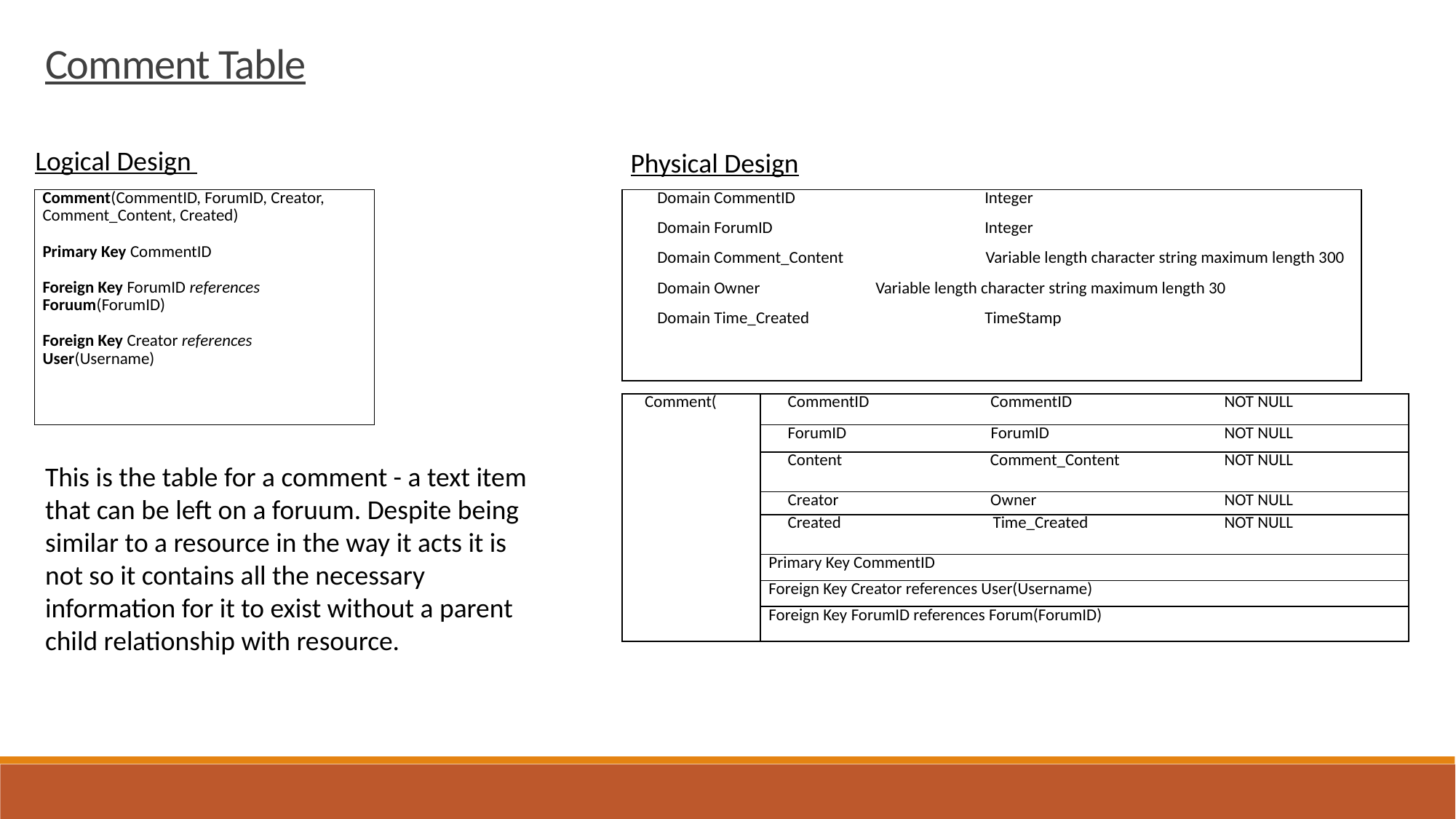

Comment Table
Logical Design
Physical Design
| Domain CommentID Integer Domain ForumID Integer Domain Comment\_Content Variable length character string maximum length 300 Domain Owner Variable length character string maximum length 30 Domain Time\_Created TimeStamp |
| --- |
| Comment(CommentID, ForumID, Creator, Comment\_Content, Created)   Primary Key CommentID   Foreign Key ForumID references Foruum(ForumID)   Foreign Key Creator references User(Username) |
| --- |
| Comment( | CommentID CommentID NOT NULL |
| --- | --- |
|  | ForumID ForumID NOT NULL |
|  | Content Comment\_Content NOT NULL |
|  | Creator Owner NOT NULL |
|  | Created Time\_Created NOT NULL |
|  | Primary Key CommentID |
|  | Foreign Key Creator references User(Username) |
|  | Foreign Key ForumID references Forum(ForumID) |
This is the table for a comment - a text item that can be left on a foruum. Despite being similar to a resource in the way it acts it is not so it contains all the necessary information for it to exist without a parent child relationship with resource.